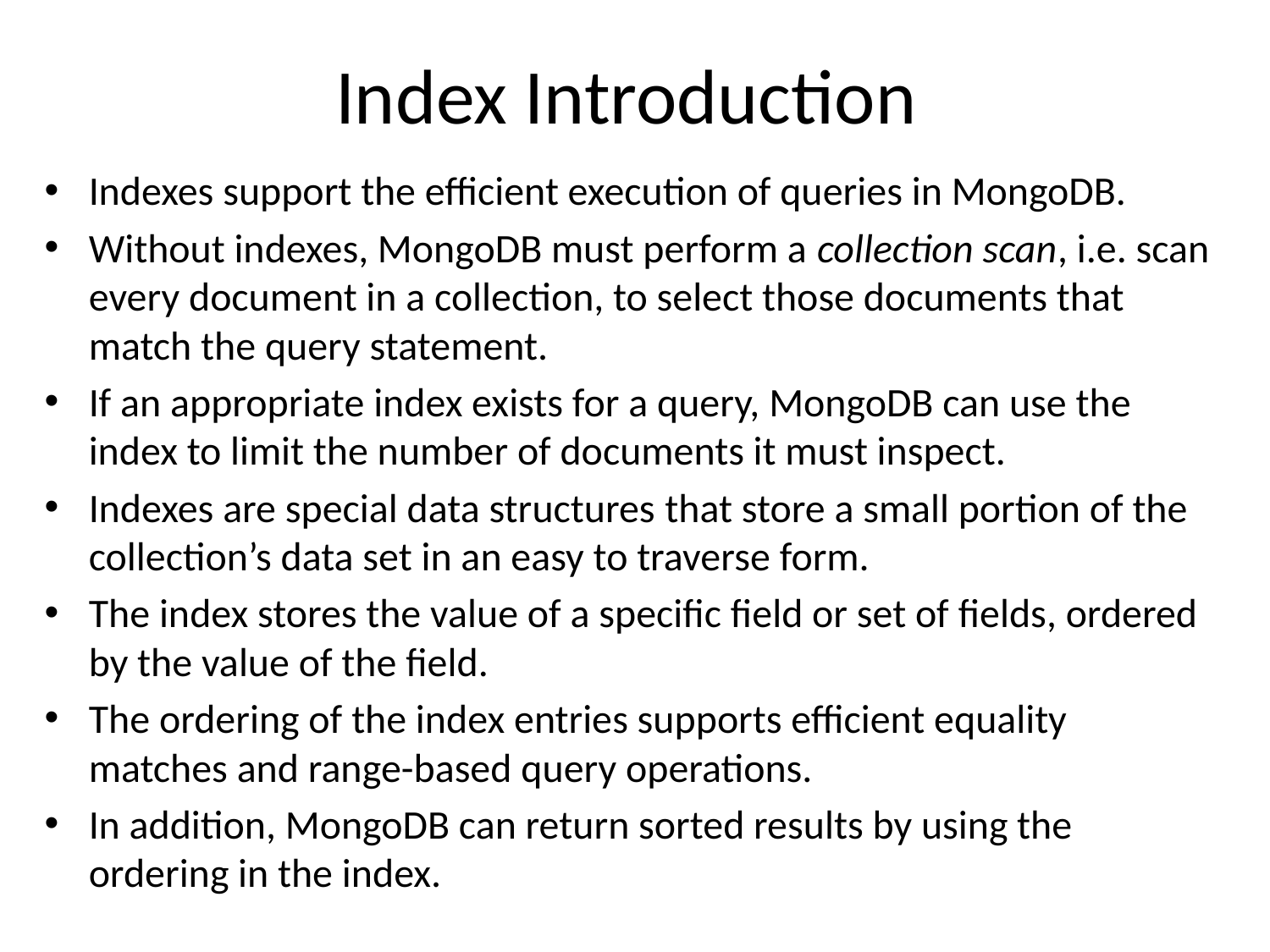

# Index Introduction
Indexes support the efficient execution of queries in MongoDB.
Without indexes, MongoDB must perform a collection scan, i.e. scan every document in a collection, to select those documents that match the query statement.
If an appropriate index exists for a query, MongoDB can use the index to limit the number of documents it must inspect.
Indexes are special data structures that store a small portion of the collection’s data set in an easy to traverse form.
The index stores the value of a specific field or set of fields, ordered by the value of the field.
The ordering of the index entries supports efficient equality matches and range-based query operations.
In addition, MongoDB can return sorted results by using the ordering in the index.